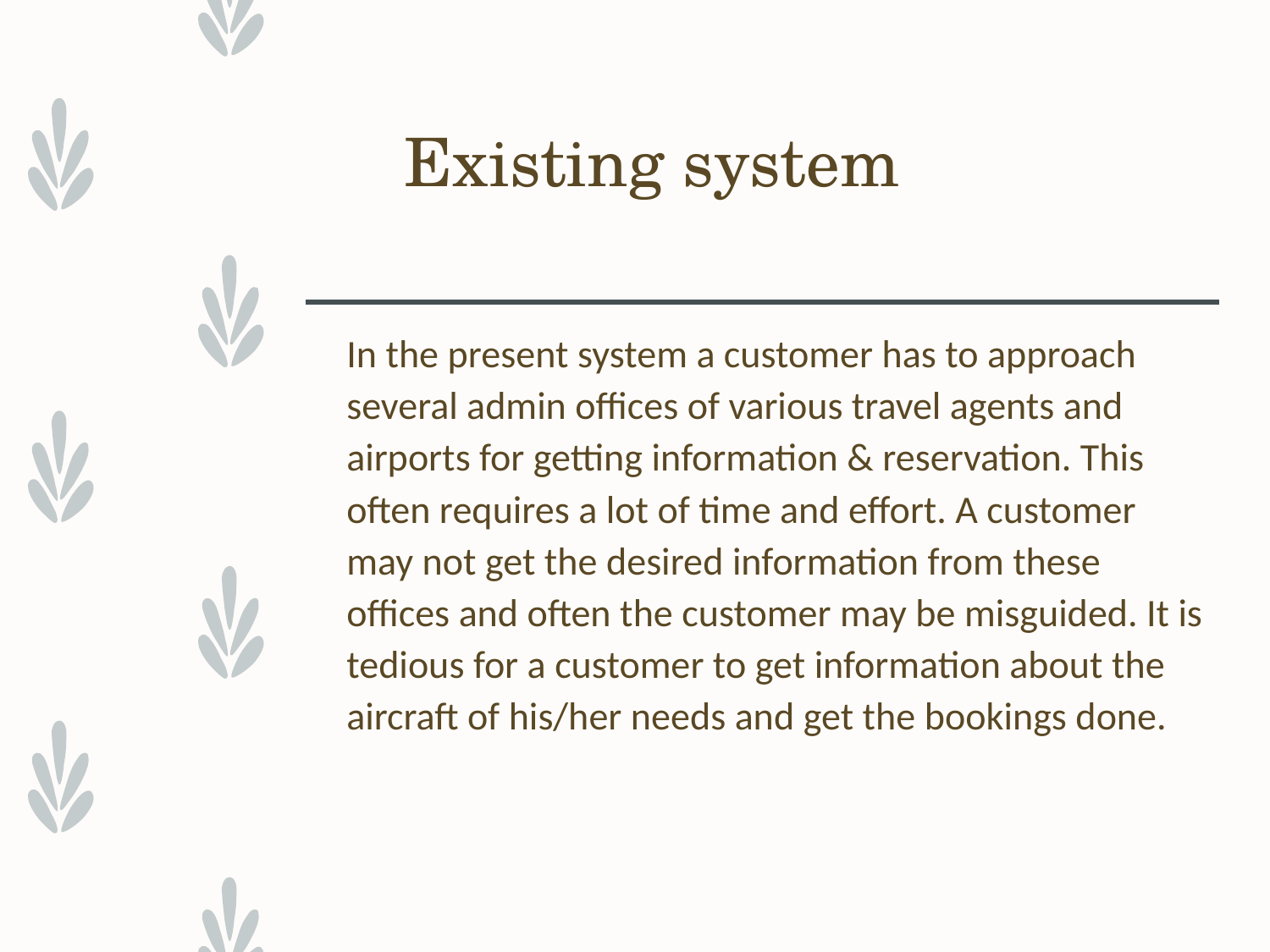

# Existing system
In the present system a customer has to approach several admin offices of various travel agents and airports for getting information & reservation. This often requires a lot of time and effort. A customer may not get the desired information from these offices and often the customer may be misguided. It is tedious for a customer to get information about the aircraft of his/her needs and get the bookings done.